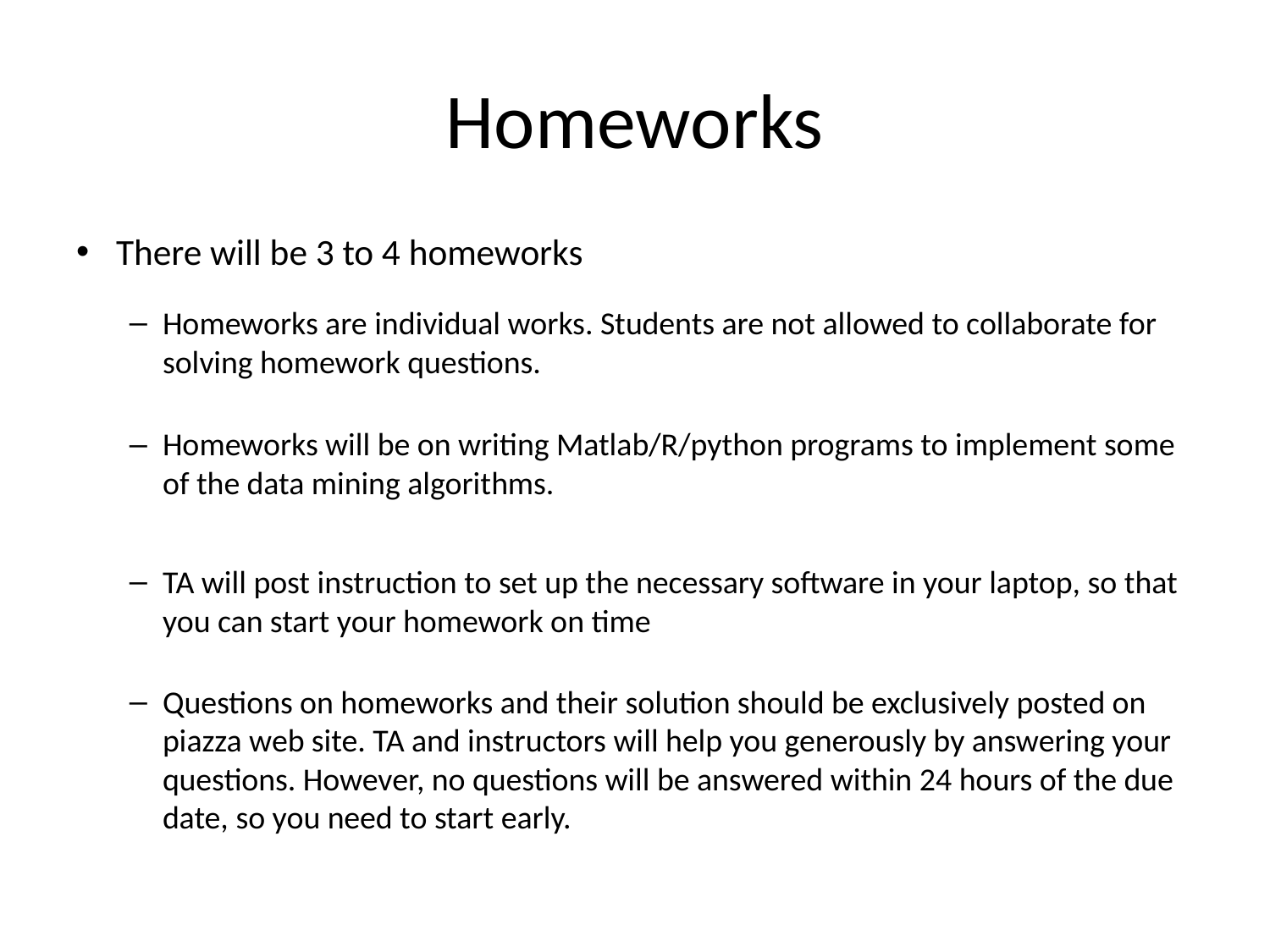

# Homeworks
There will be 3 to 4 homeworks

Homeworks are individual works. Students are not allowed to collaborate for solving homework questions.

Homeworks will be on writing Matlab/R/python programs to implement some of the data mining algorithms.

TA will post instruction to set up the necessary software in your laptop, so that you can start your homework on time

Questions on homeworks and their solution should be exclusively posted on piazza web site. TA and instructors will help you generously by answering your questions. However, no questions will be answered within 24 hours of the due date, so you need to start early.